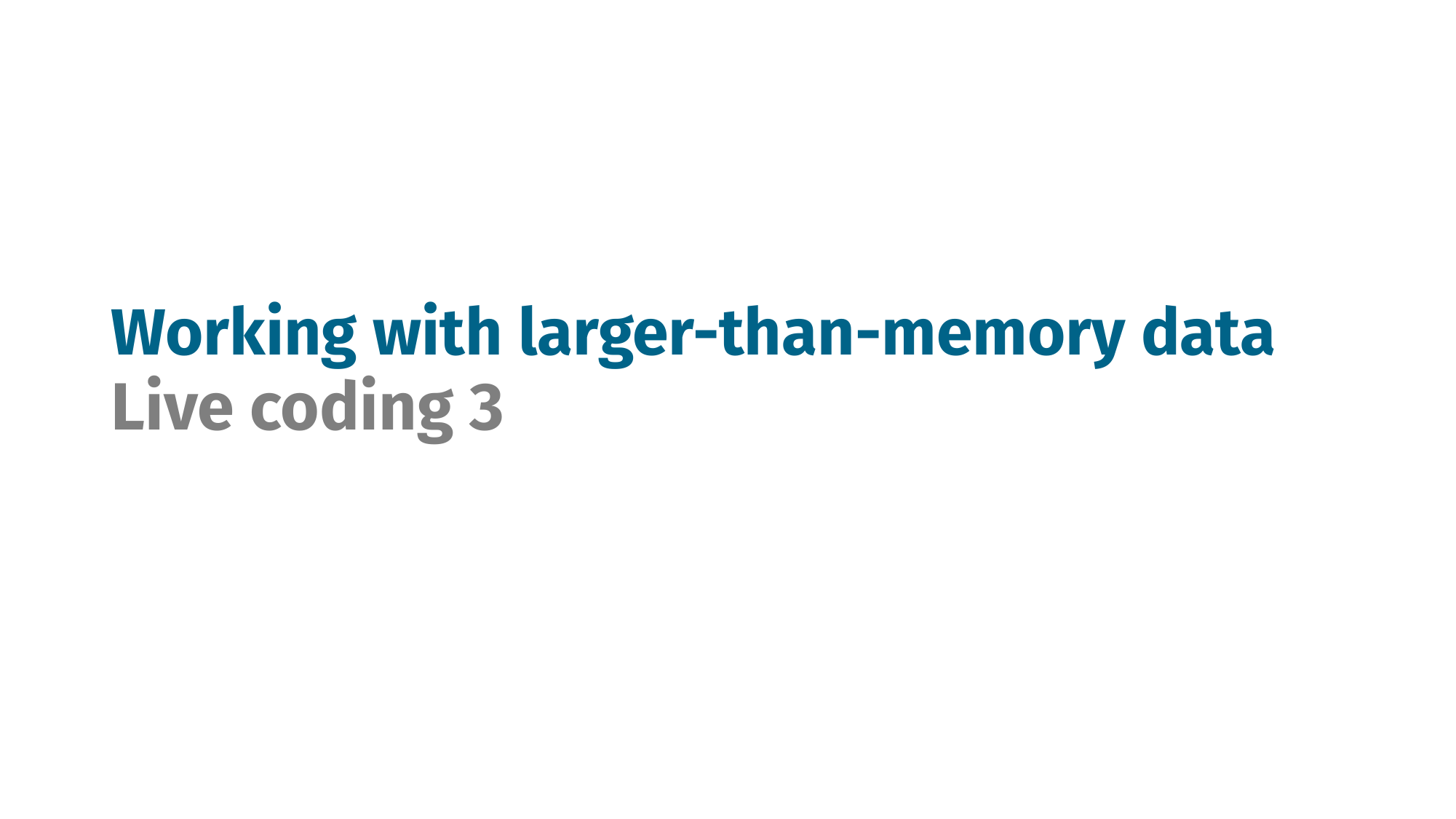

# Working with larger-than-memory data
Live coding 3